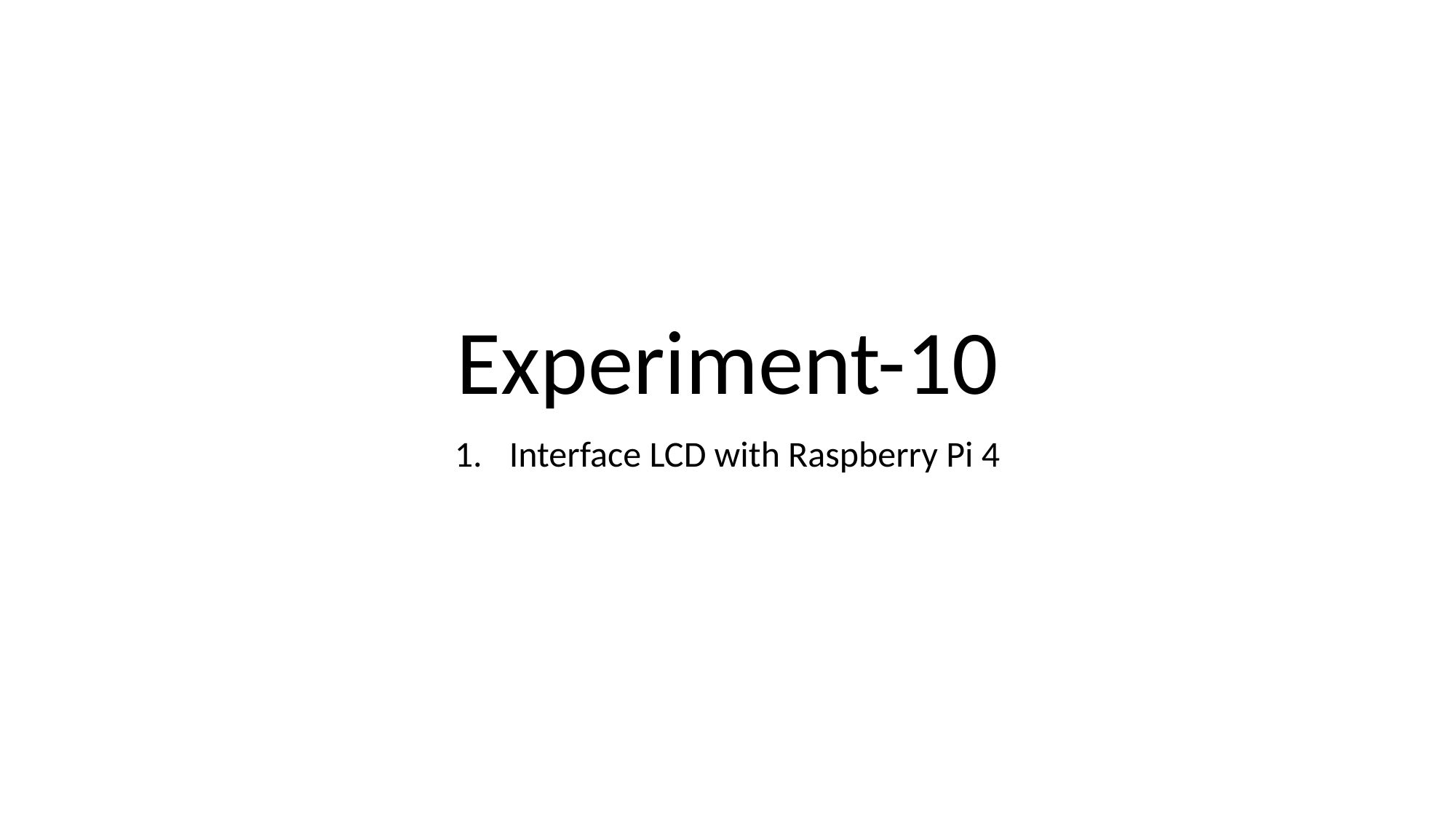

# Experiment-10
Interface LCD with Raspberry Pi 4